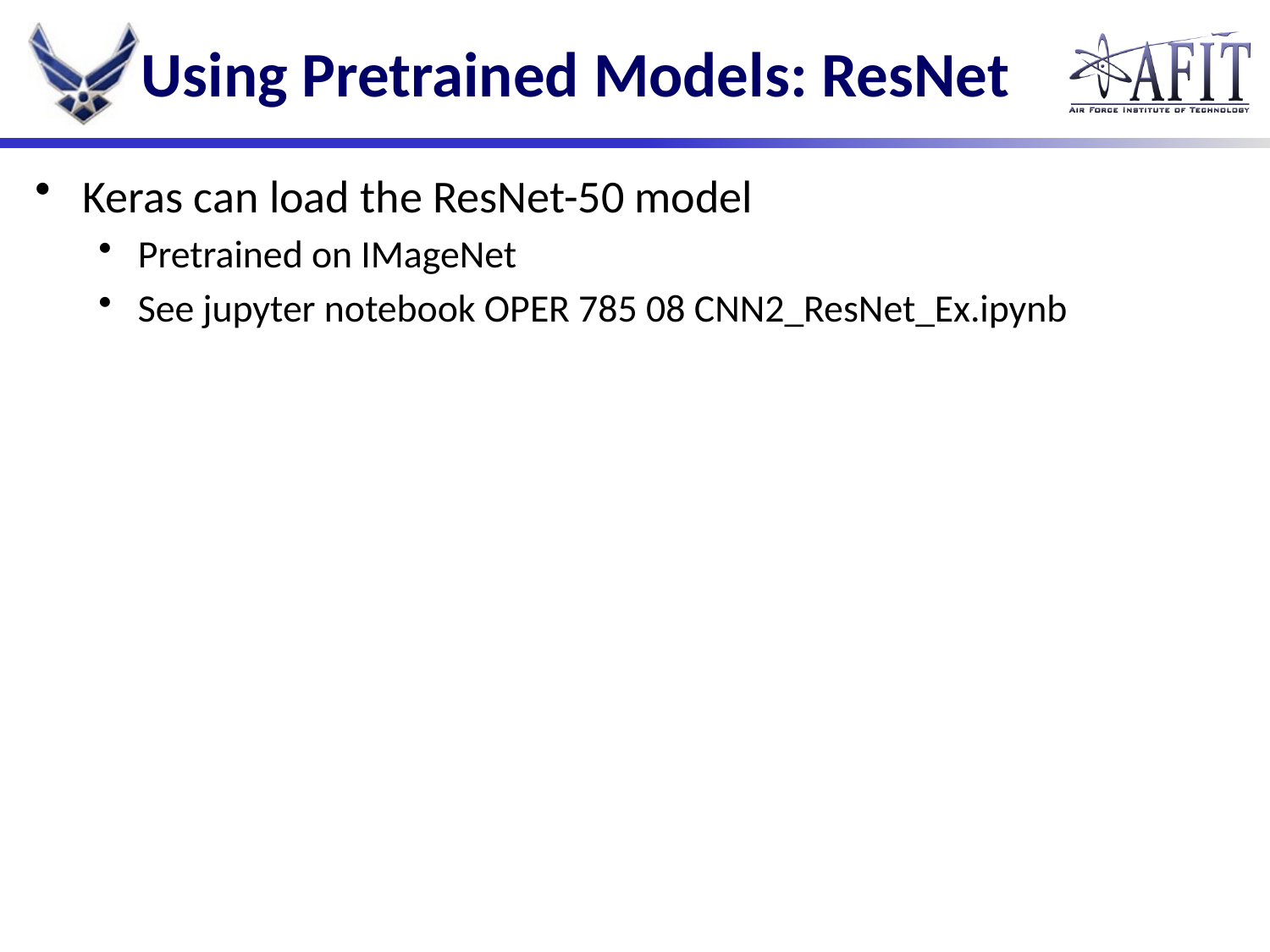

# Using Pretrained Models: ResNet
Keras can load the ResNet-50 model
Pretrained on IMageNet
See jupyter notebook OPER 785 08 CNN2_ResNet_Ex.ipynb